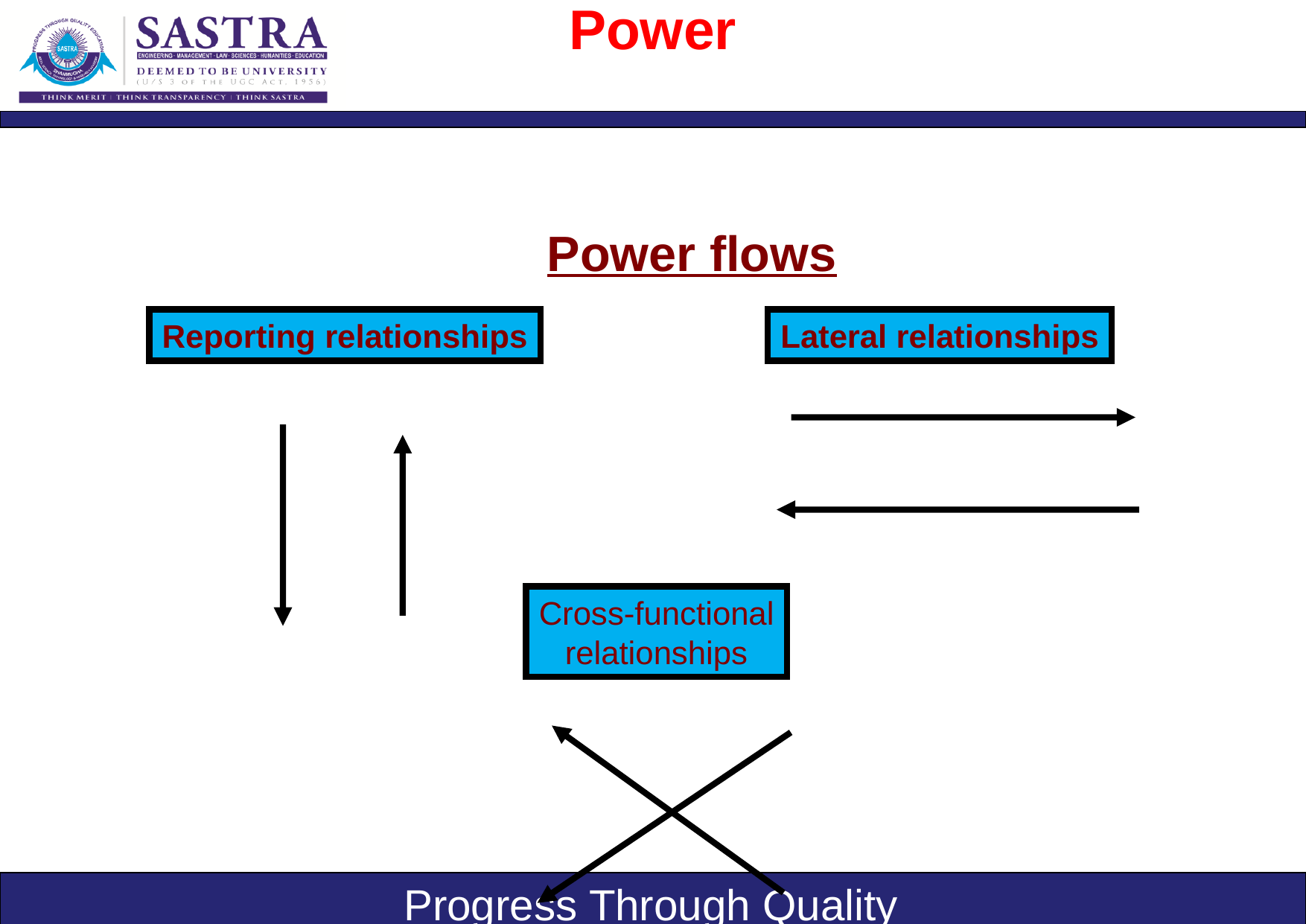

# Power
Power flows
Reporting relationships
Lateral relationships

Cross-functional
relationships